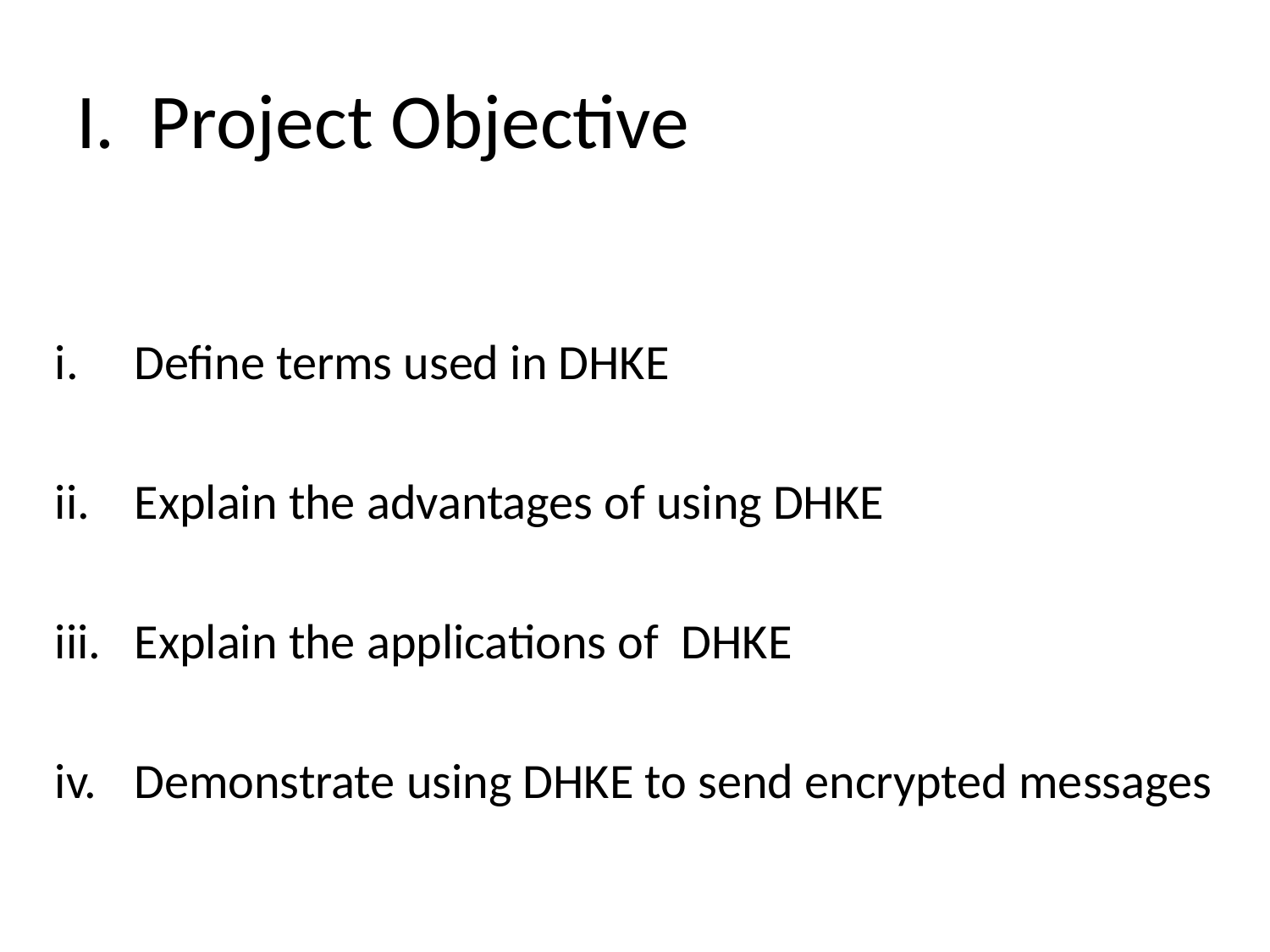

# I.  Project Objective
Define terms used in DHKE
Explain the advantages of using DHKE
Explain the applications of  DHKE
Demonstrate using DHKE to send encrypted messages